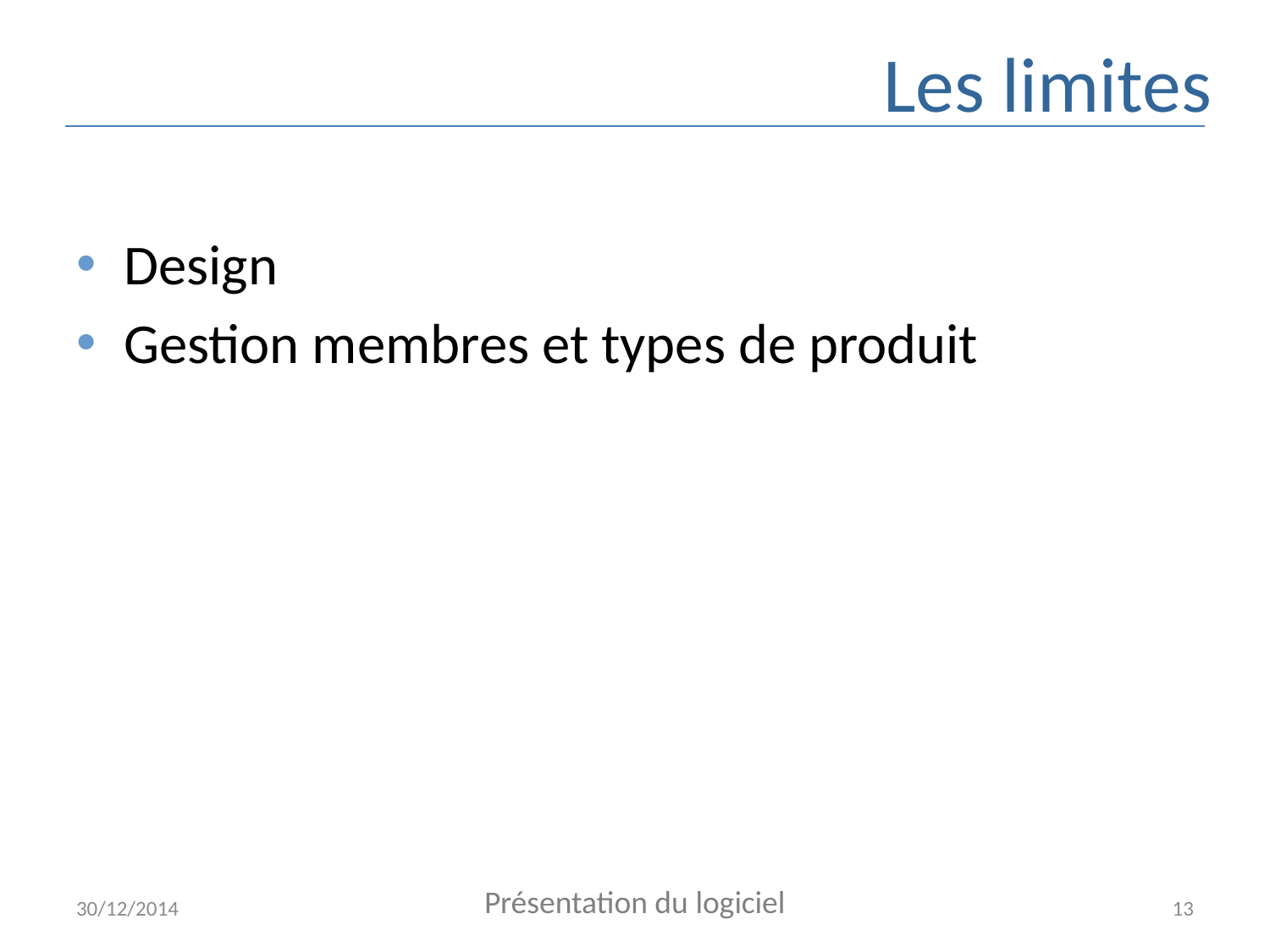

# Les limites
Design
Gestion membres et types de produit
Présentation du logiciel
30/12/2014
13